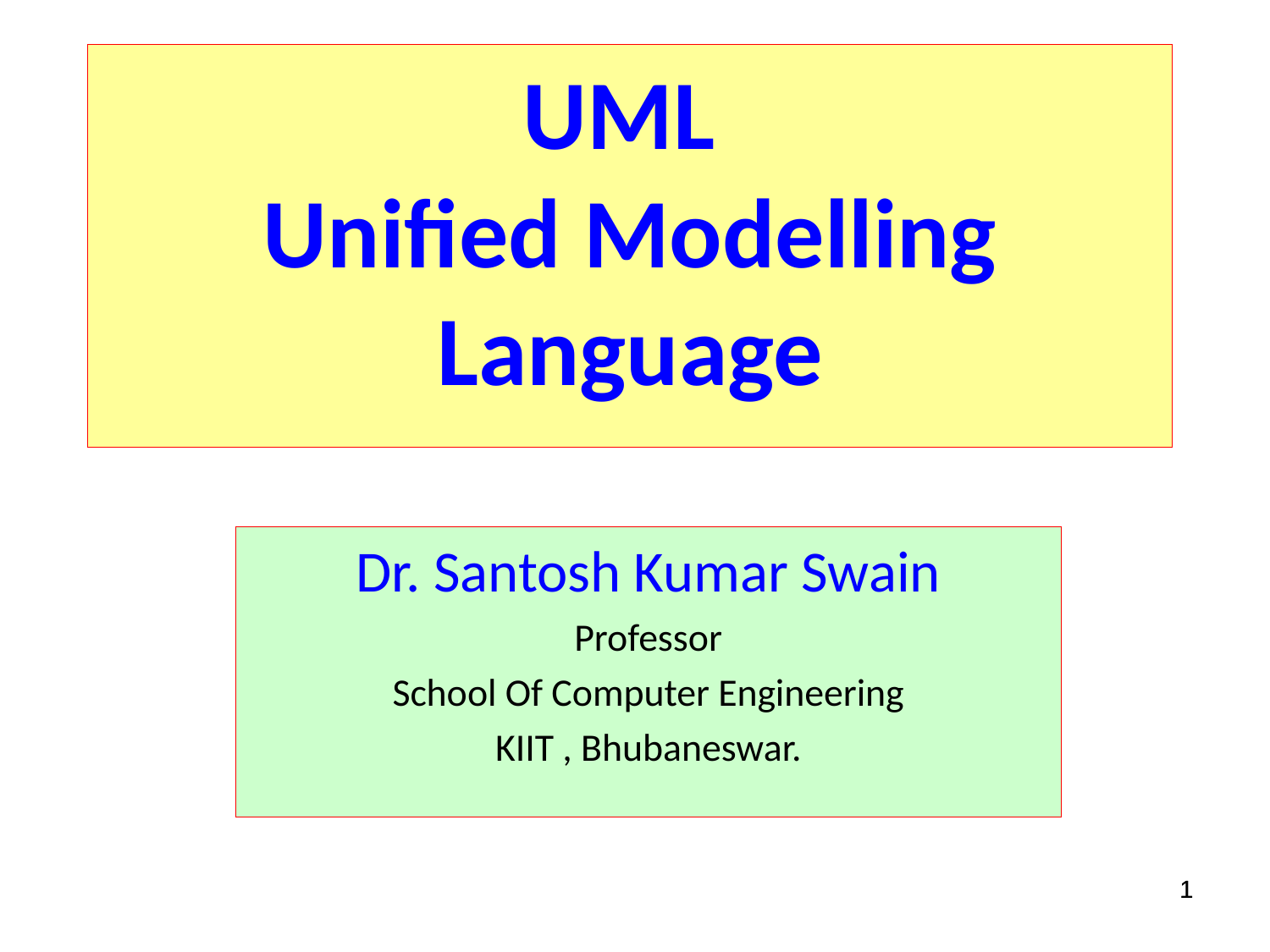

UML
Unified Modelling Language
Dr. Santosh Kumar Swain
Professor
School Of Computer Engineering
KIIT , Bhubaneswar.

1
1